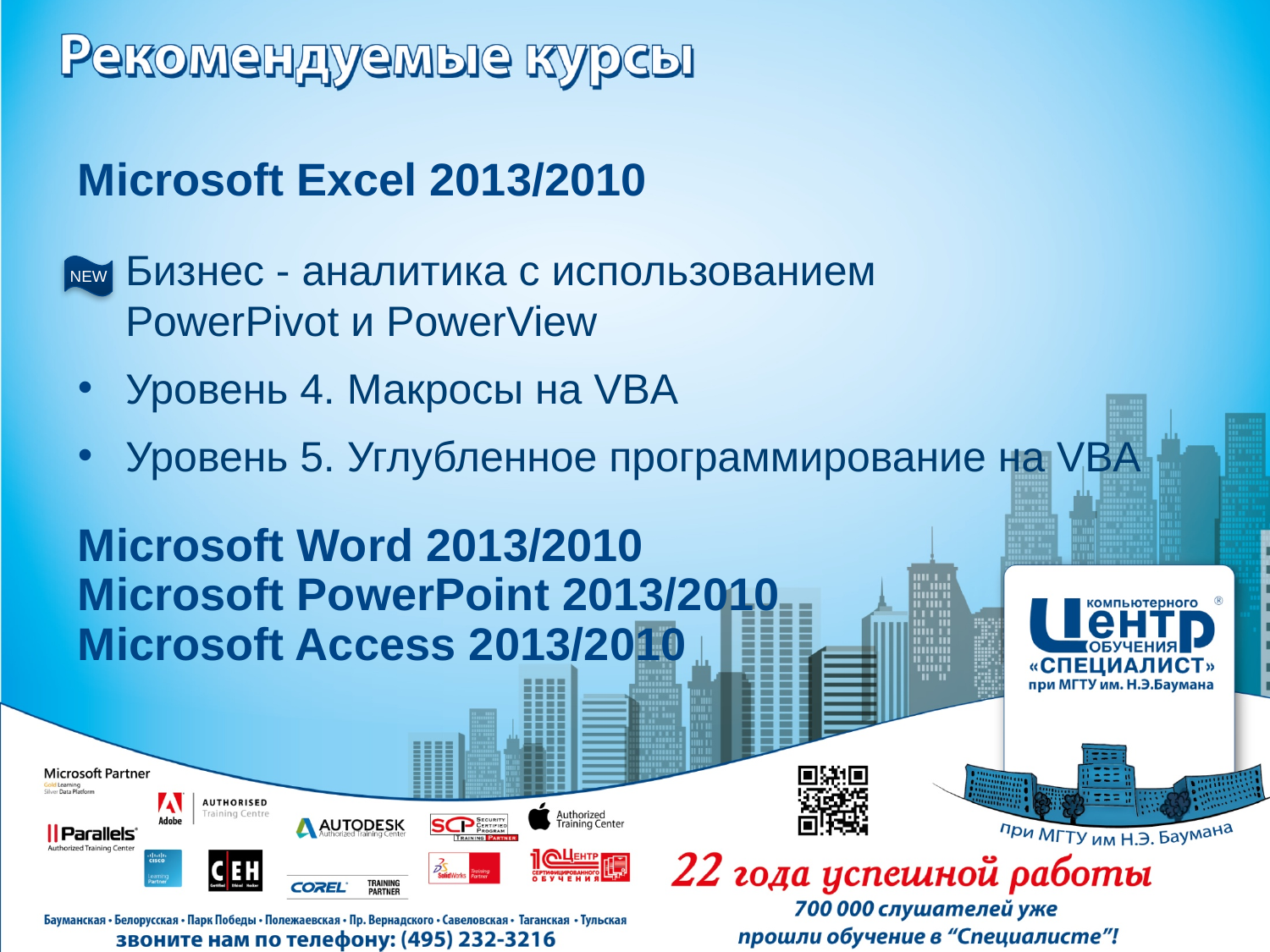

# Microsoft Excel 2013/2010
Бизнес - аналитика с использованием
PowerPivot и PowerView
Уровень 4. Макросы на VBA
Уровень 5. Углубленное программирование на VBA
NEW
Microsoft Word 2013/2010
Microsoft PowerPoint 2013/2010
Microsoft Access 2013/2010